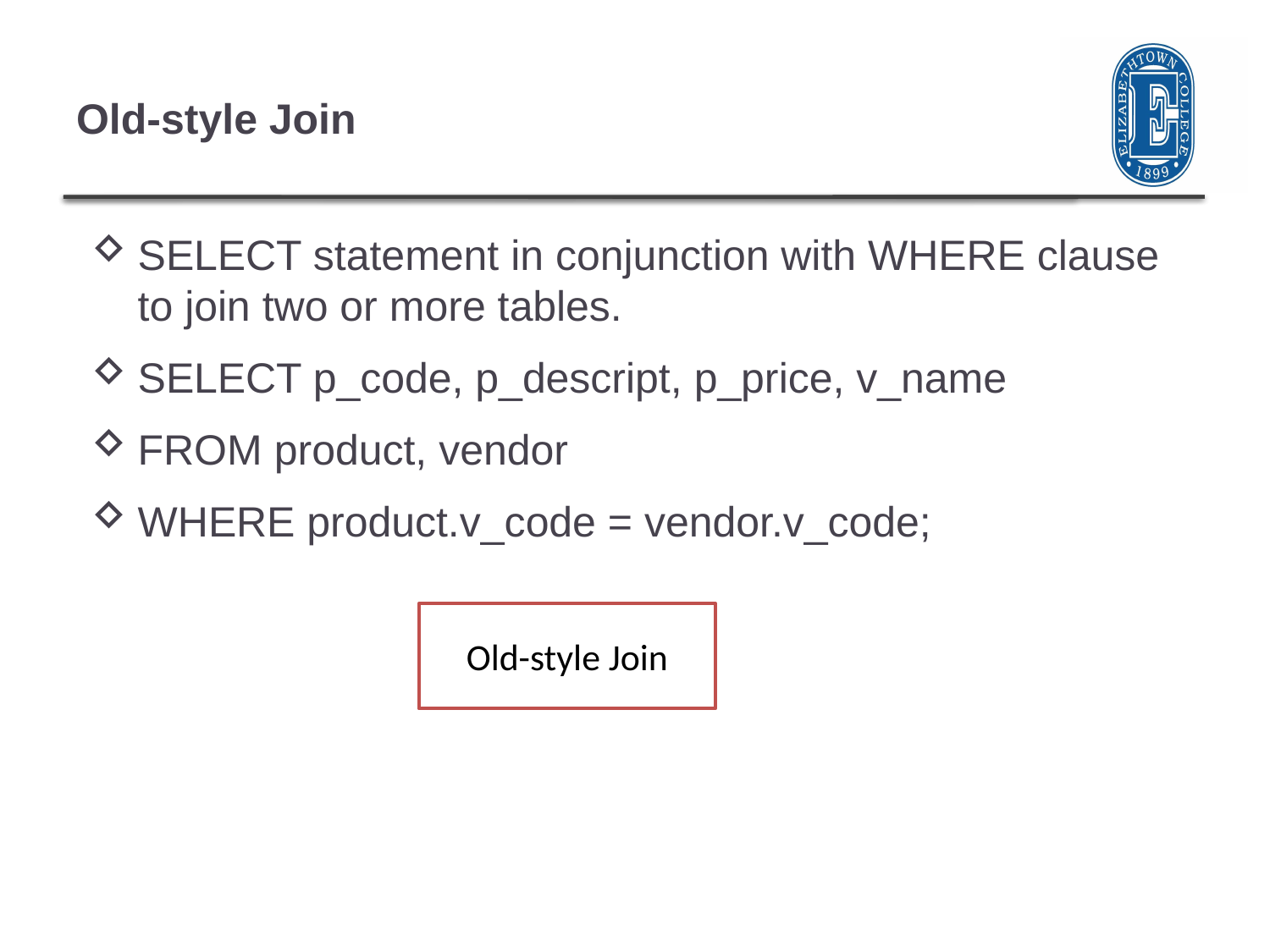

# Old-style Join
SELECT statement in conjunction with WHERE clause to join two or more tables.
SELECT p_code, p_descript, p_price, v_name
FROM product, vendor
WHERE product.v_code = vendor.v_code;

Old-style Join